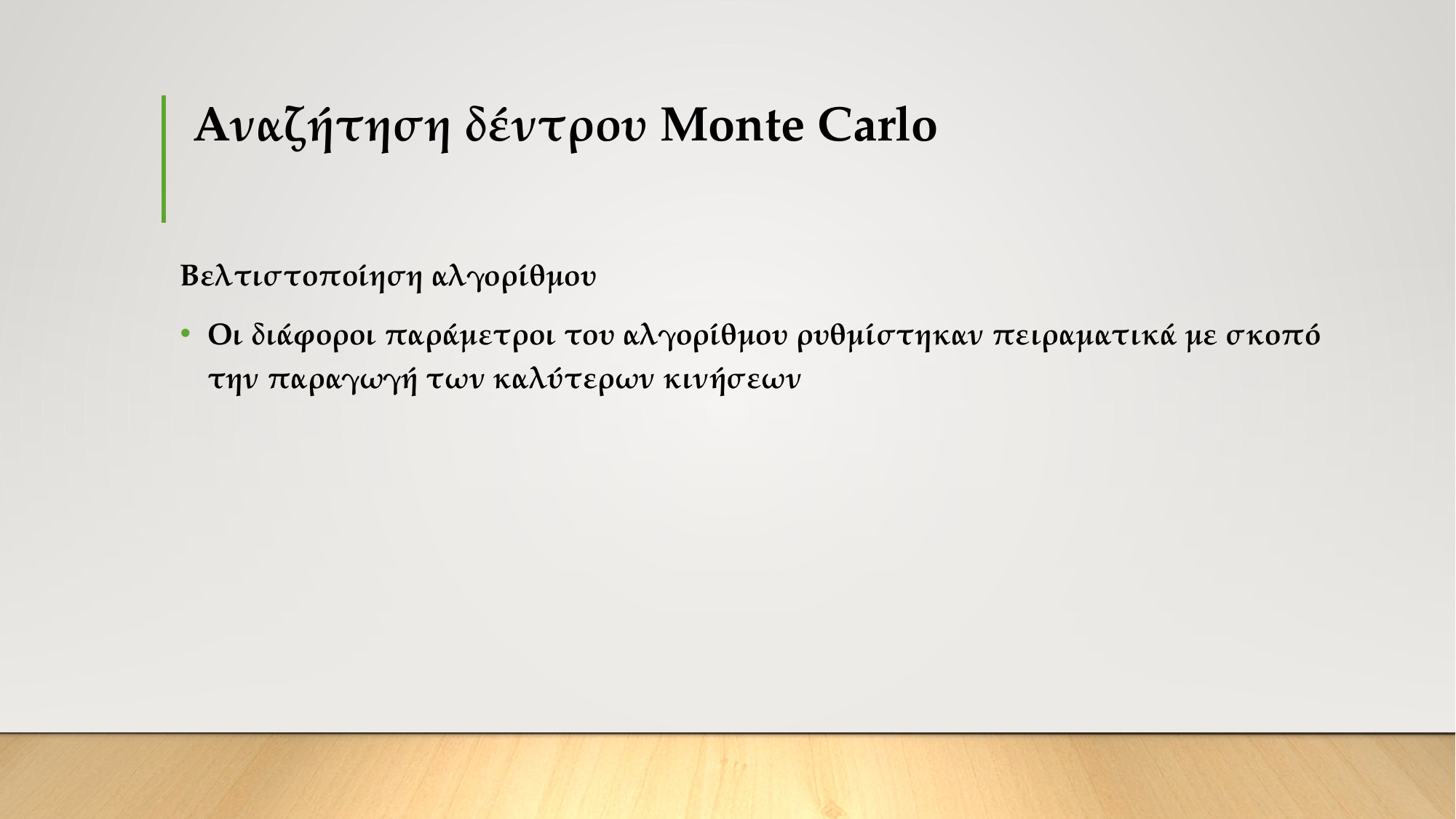

# Αναζήτηση δέντρου Monte Carlo
Βελτιστοποίηση αλγορίθμου
Οι διάφοροι παράμετροι του αλγορίθμου ρυθμίστηκαν πειραματικά με σκοπό την παραγωγή των καλύτερων κινήσεων